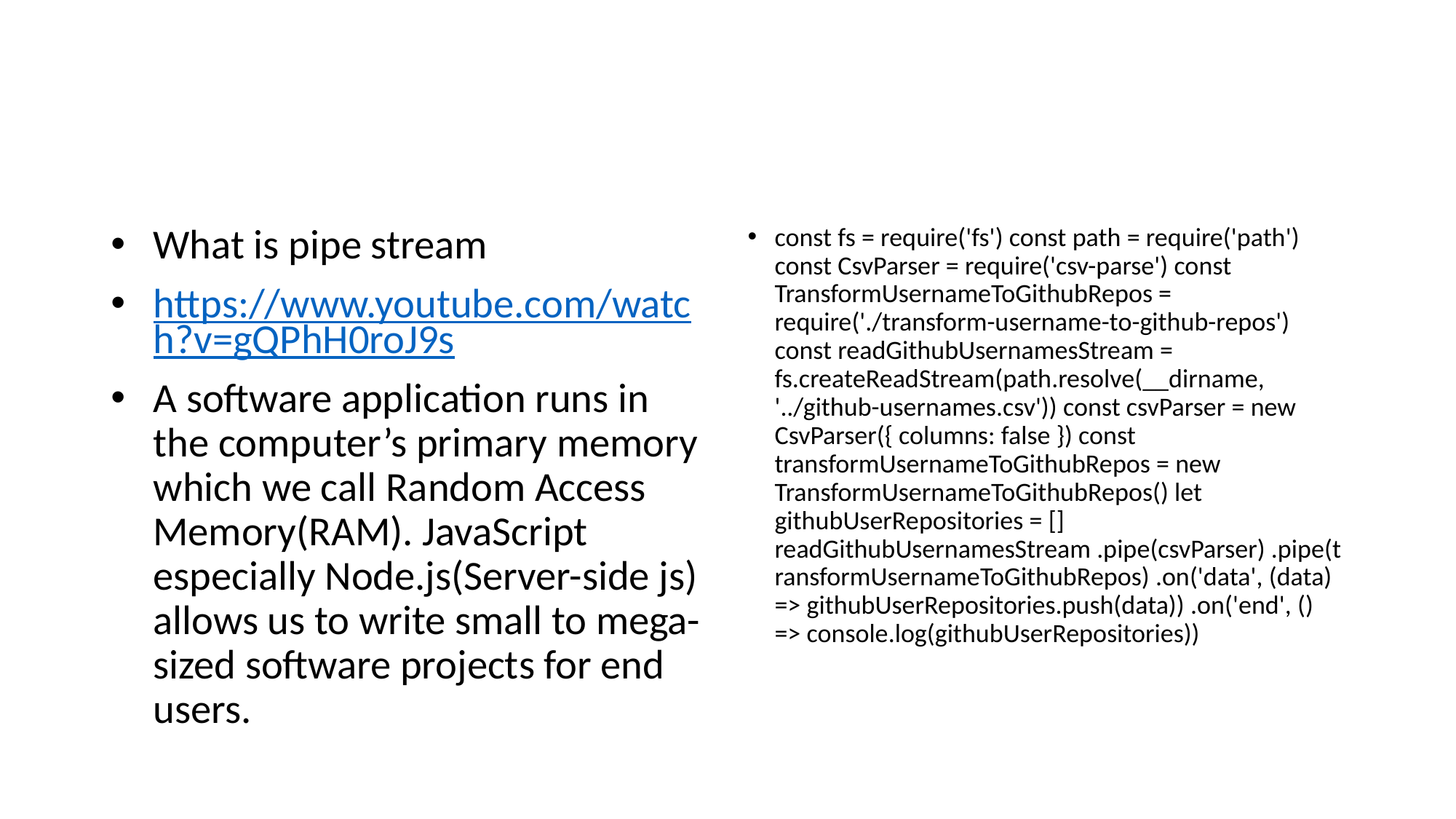

#
What is pipe stream
https://www.youtube.com/watch?v=gQPhH0roJ9s
A software application runs in the computer’s primary memory which we call Random Access Memory(RAM). JavaScript especially Node.js(Server-side js) allows us to write small to mega-sized software projects for end users.
const fs = require('fs') const path = require('path') const CsvParser = require('csv-parse') const TransformUsernameToGithubRepos = require('./transform-username-to-github-repos') const readGithubUsernamesStream = fs.createReadStream(path.resolve(__dirname, '../github-usernames.csv')) const csvParser = new CsvParser({ columns: false }) const transformUsernameToGithubRepos = new TransformUsernameToGithubRepos() let githubUserRepositories = [] readGithubUsernamesStream .pipe(csvParser) .pipe(transformUsernameToGithubRepos) .on('data', (data) => githubUserRepositories.push(data)) .on('end', () => console.log(githubUserRepositories))